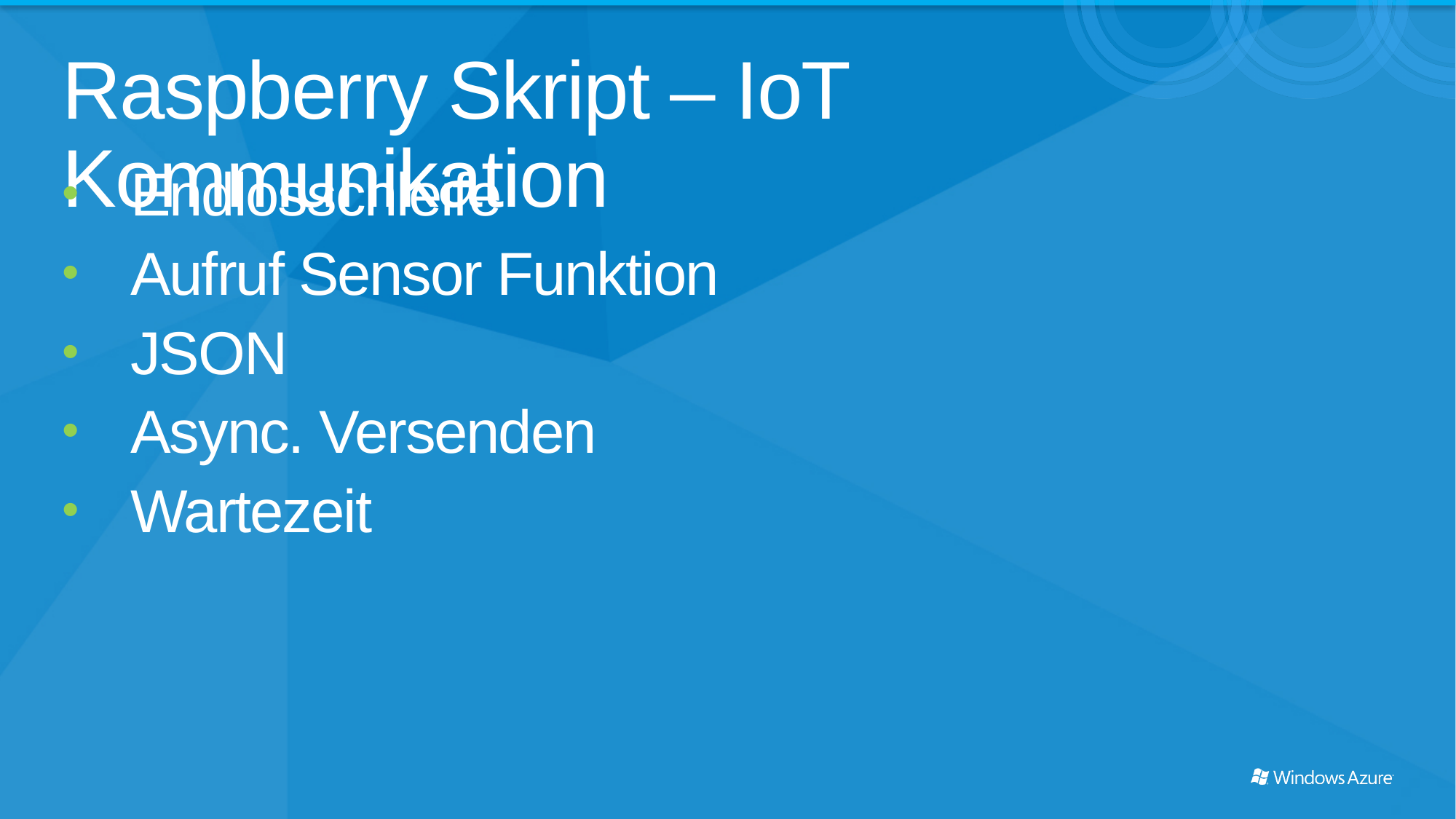

# Raspberry Skript – IoT Kommunikation
Endlosschleife
Aufruf Sensor Funktion
JSON
Async. Versenden
Wartezeit